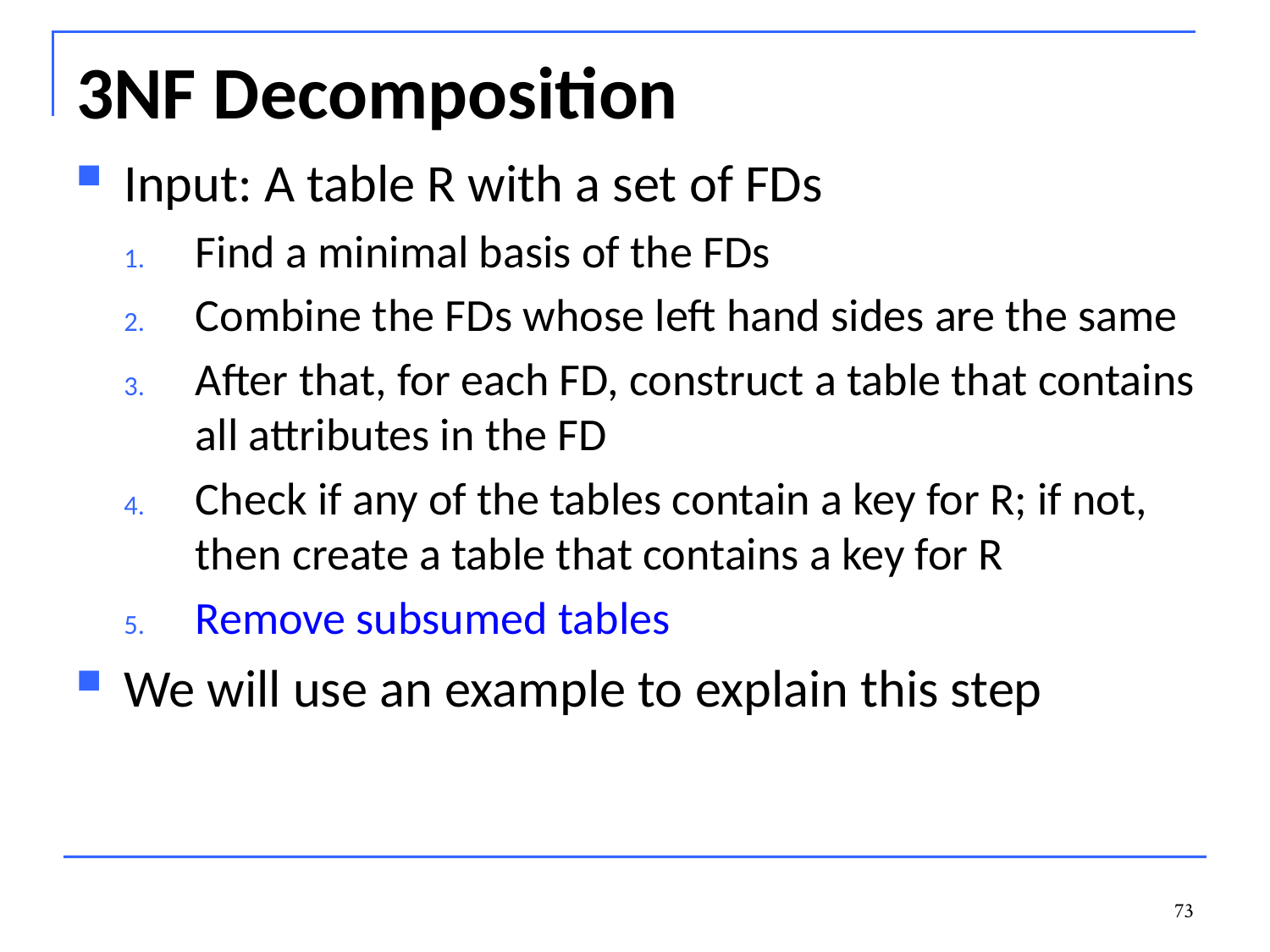

# 3NF Decomposition
Input: A table R with a set of FDs
Find a minimal basis of the FDs
Combine the FDs whose left hand sides are the same
After that, for each FD, construct a table that contains all attributes in the FD
Check if any of the tables contain a key for R; if not, then create a table that contains a key for R
Remove subsumed tables
We will use an example to explain this step

73